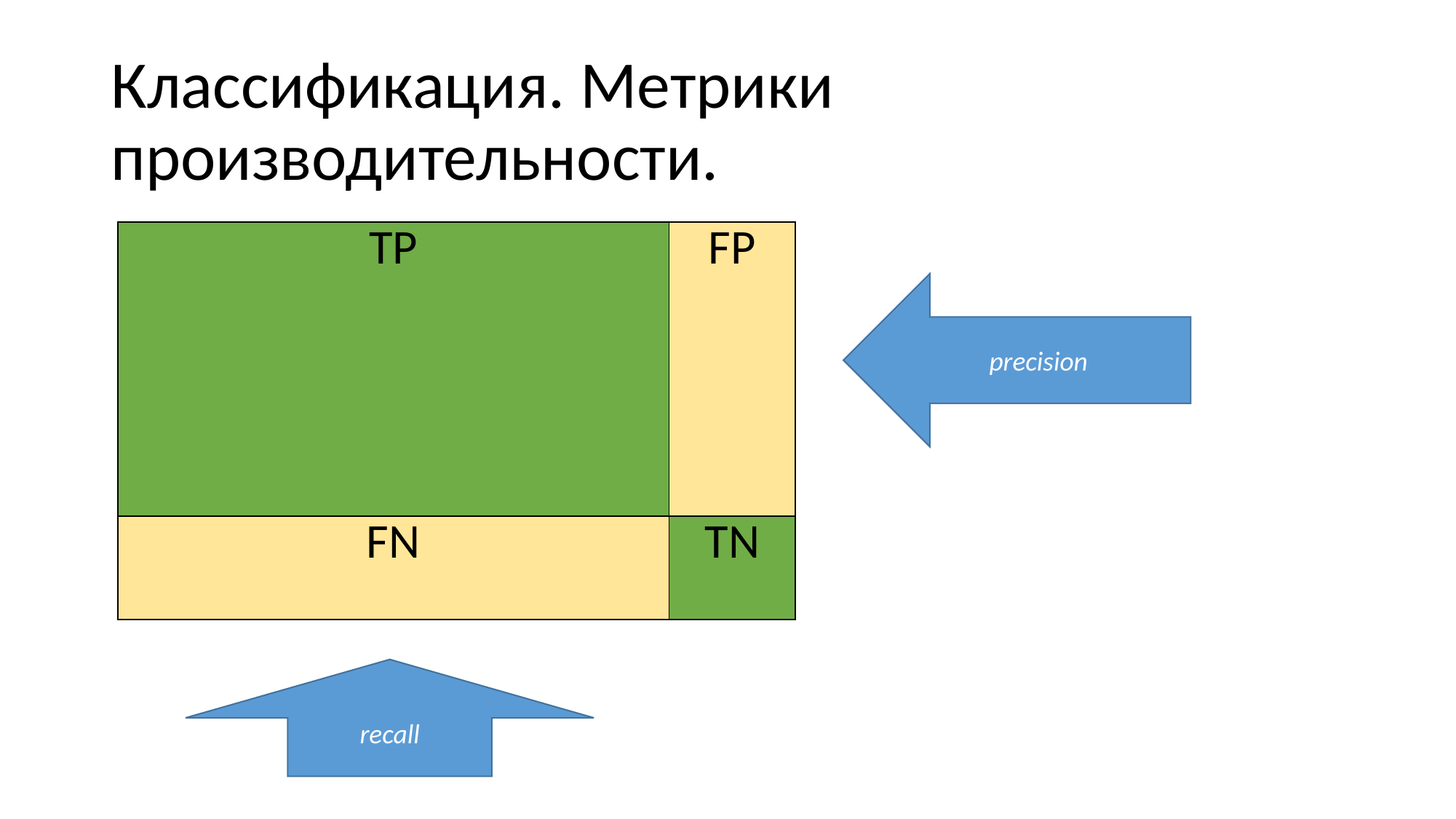

# Классификация. Метрики производительности.
| TP | FP |
| --- | --- |
| FN | TN |
precision
recall